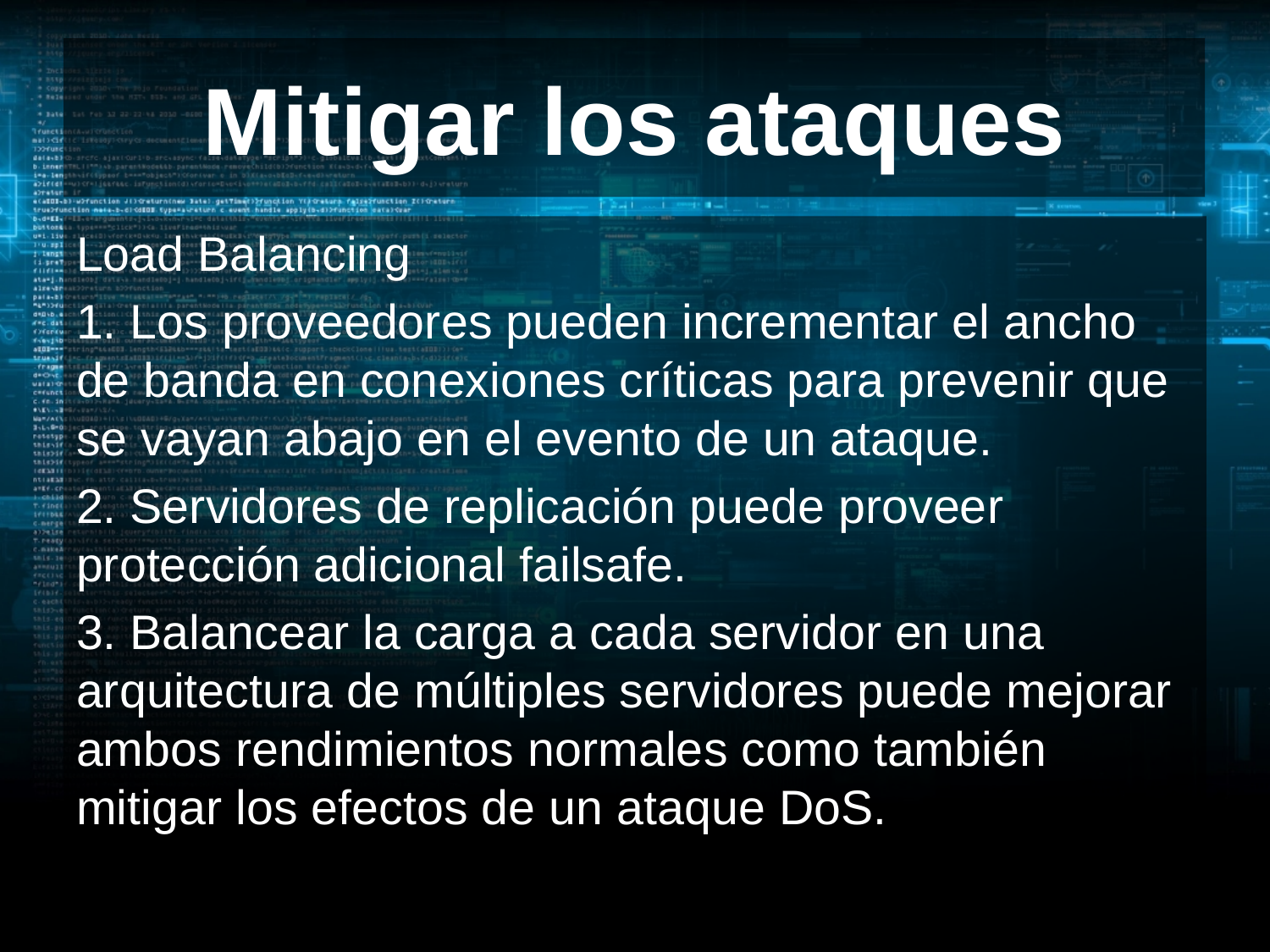

# Mitigar los ataques
Load Balancing
1. Los proveedores pueden incrementar el ancho de banda en conexiones críticas para prevenir que se vayan abajo en el evento de un ataque.
2. Servidores de replicación puede proveer protección adicional failsafe.
3. Balancear la carga a cada servidor en una arquitectura de múltiples servidores puede mejorar ambos rendimientos normales como también mitigar los efectos de un ataque DoS.